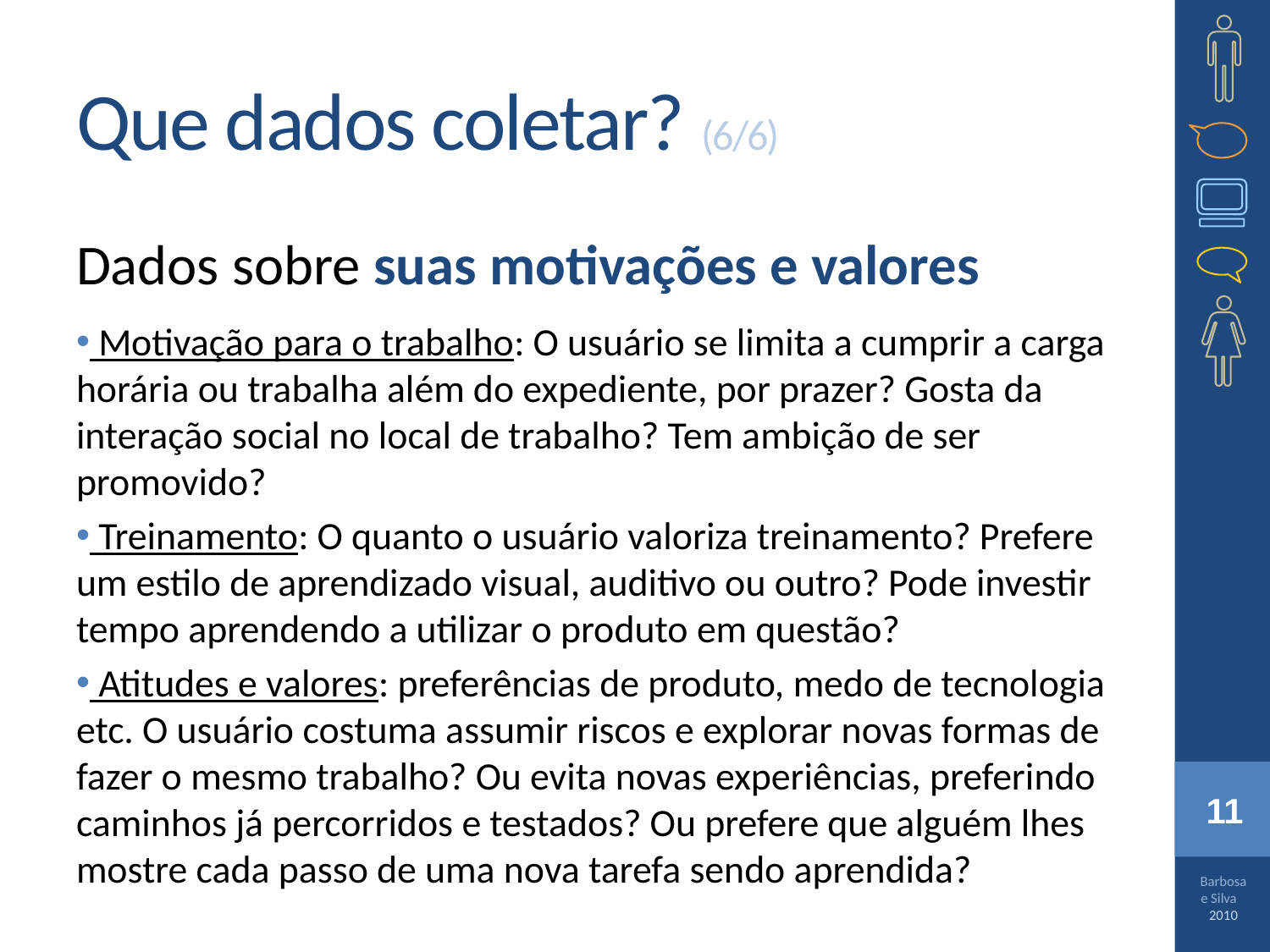

# Que dados coletar? (6/6)
Dados sobre suas motivações e valores
 Motivação para o trabalho: O usuário se limita a cumprir a carga horária ou trabalha além do expediente, por prazer? Gosta da interação social no local de trabalho? Tem ambição de ser promovido?
 Treinamento: O quanto o usuário valoriza treinamento? Prefere um estilo de aprendizado visual, auditivo ou outro? Pode investir tempo aprendendo a utilizar o produto em questão?
 Atitudes e valores: preferências de produto, medo de tecnologia etc. O usuário costuma assumir riscos e explorar novas formas de fazer o mesmo trabalho? Ou evita novas experiências, preferindo caminhos já percorridos e testados? Ou prefere que alguém lhes mostre cada passo de uma nova tarefa sendo aprendida?